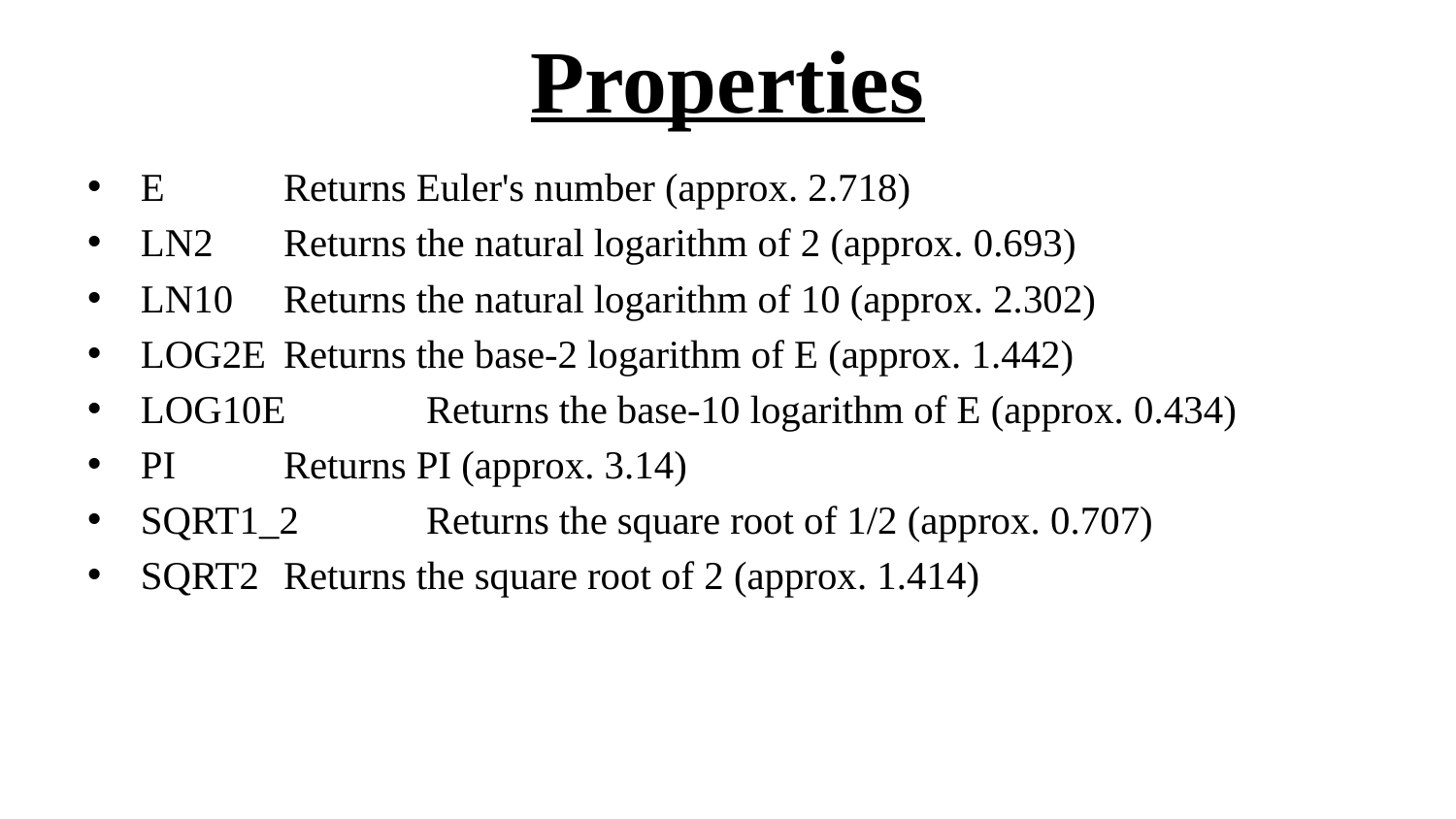

# Properties
E			Returns Euler's number (approx. 2.718)
LN2			Returns the natural logarithm of 2 (approx. 0.693)
LN10		Returns the natural logarithm of 10 (approx. 2.302)
LOG2E		Returns the base-2 logarithm of E (approx. 1.442)
LOG10E		Returns the base-10 logarithm of E (approx. 0.434)
PI			Returns PI (approx. 3.14)
SQRT1_2		Returns the square root of 1/2 (approx. 0.707)
SQRT2		Returns the square root of 2 (approx. 1.414)